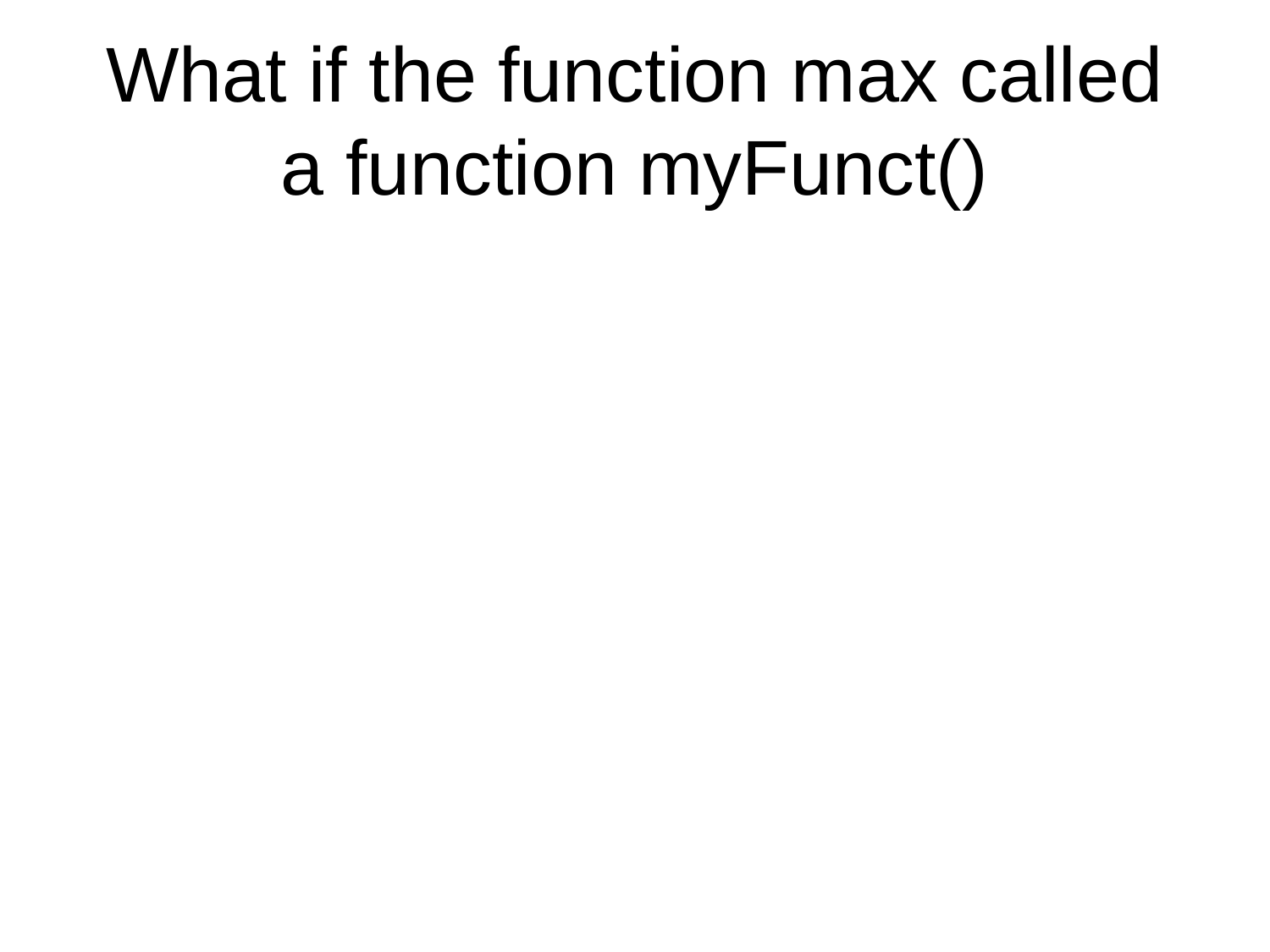

# What if the function max called a function myFunct()